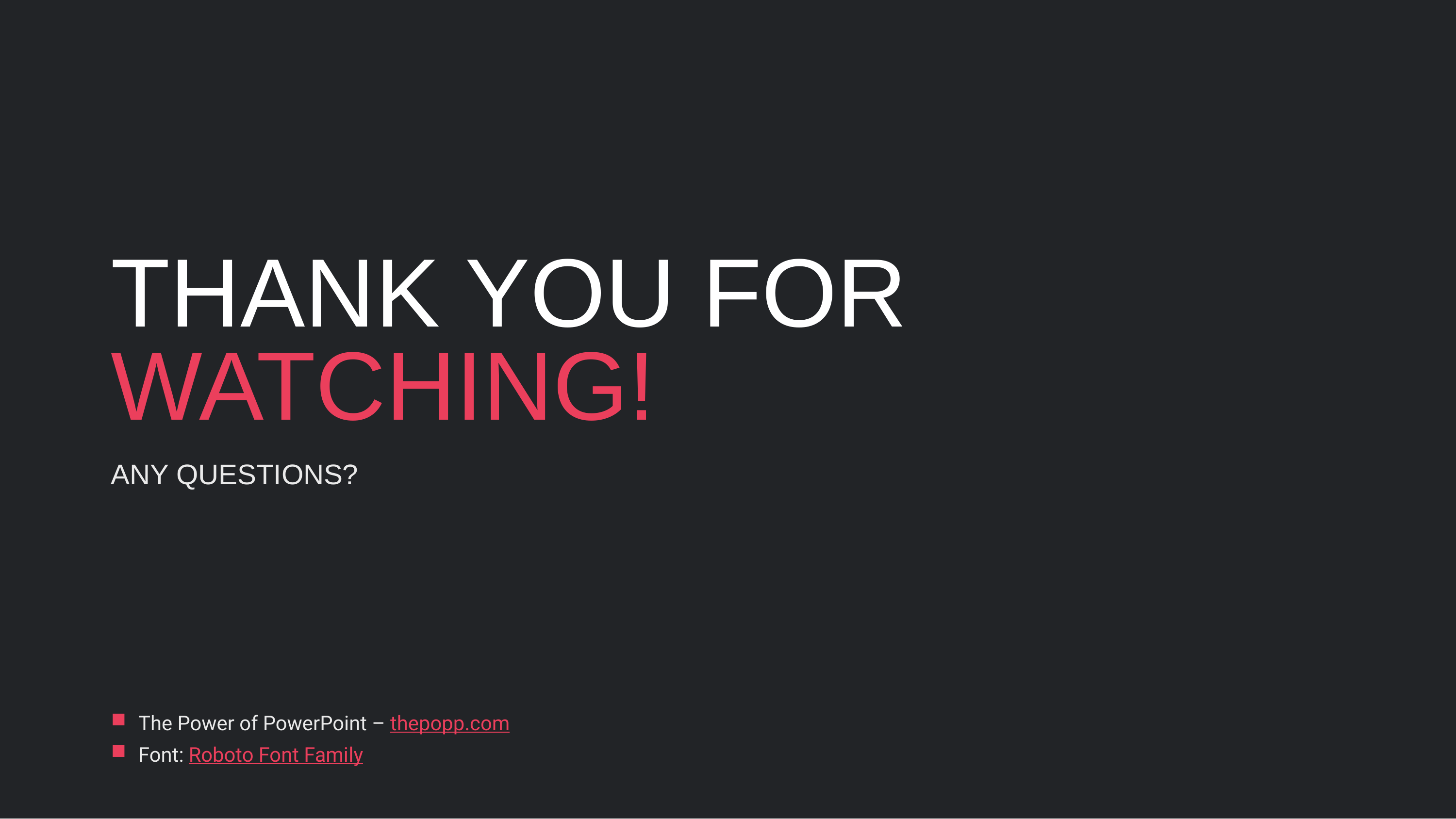

# THANK YOU FOR WATCHING!
ANY QUESTIONS?
The Power of PowerPoint – thepopp.com
Font: Roboto Font Family